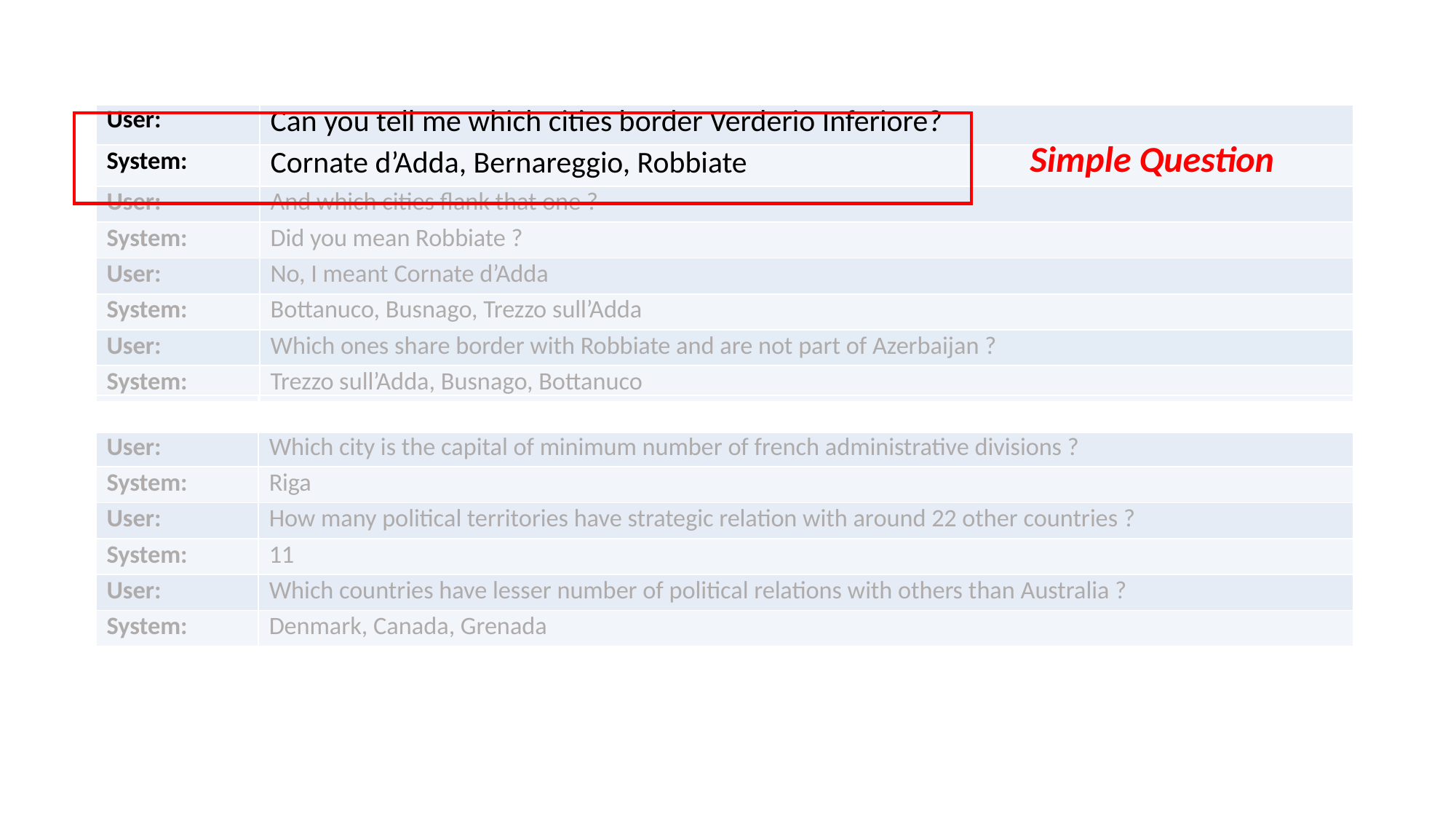

|  |  |
| --- | --- |
| User: | Can you tell me which cities border Verderio Inferiore? |
| System: | Cornate d’Adda, Bernareggio, Robbiate |
| User: | And which cities flank that one ? |
| System: | Did you mean Robbiate ? |
| User: | No, I meant Cornate d’Adda |
| System: | Bottanuco, Busnago, Trezzo sull’Adda |
| User: | Which ones share border with Robbiate and are not part of Azerbaijan ? |
| System: | Trezzo sull’Adda, Busnago, Bottanuco |

Simple Question
|  |  |
| --- | --- |
| User: | Which city is the capital of minimum number of french administrative divisions ? |
| System: | Riga |
| User: | How many political territories have strategic relation with around 22 other countries ? |
| System: | 11 |
| User: | Which countries have lesser number of political relations with others than Australia ? |
| System: | Denmark, Canada, Grenada |